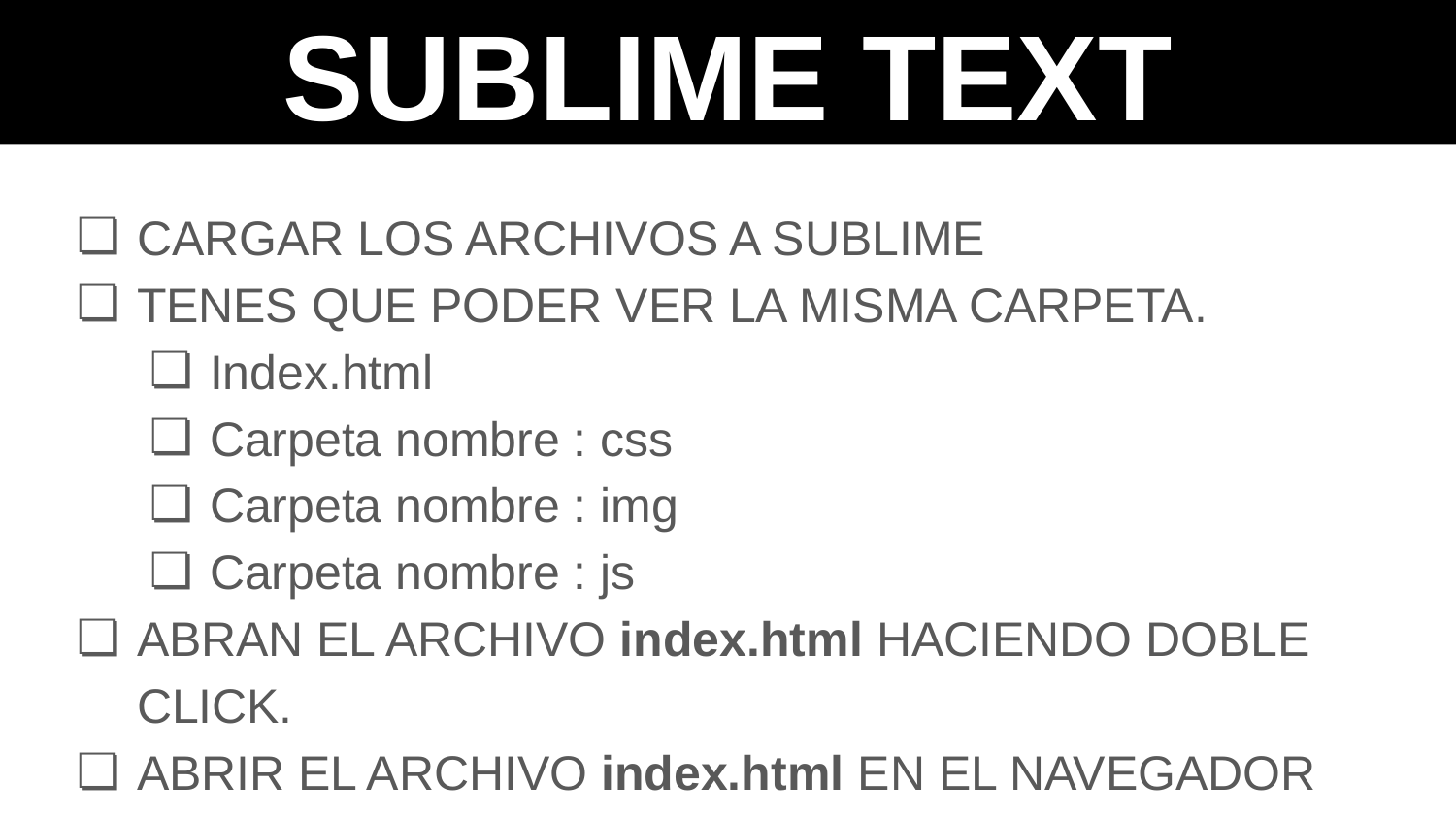

SUBLIME TEXT
CARGAR LOS ARCHIVOS A SUBLIME
TENES QUE PODER VER LA MISMA CARPETA.
Index.html
Carpeta nombre : css
Carpeta nombre : img
Carpeta nombre : js
ABRAN EL ARCHIVO index.html HACIENDO DOBLE CLICK.
ABRIR EL ARCHIVO index.html EN EL NAVEGADOR